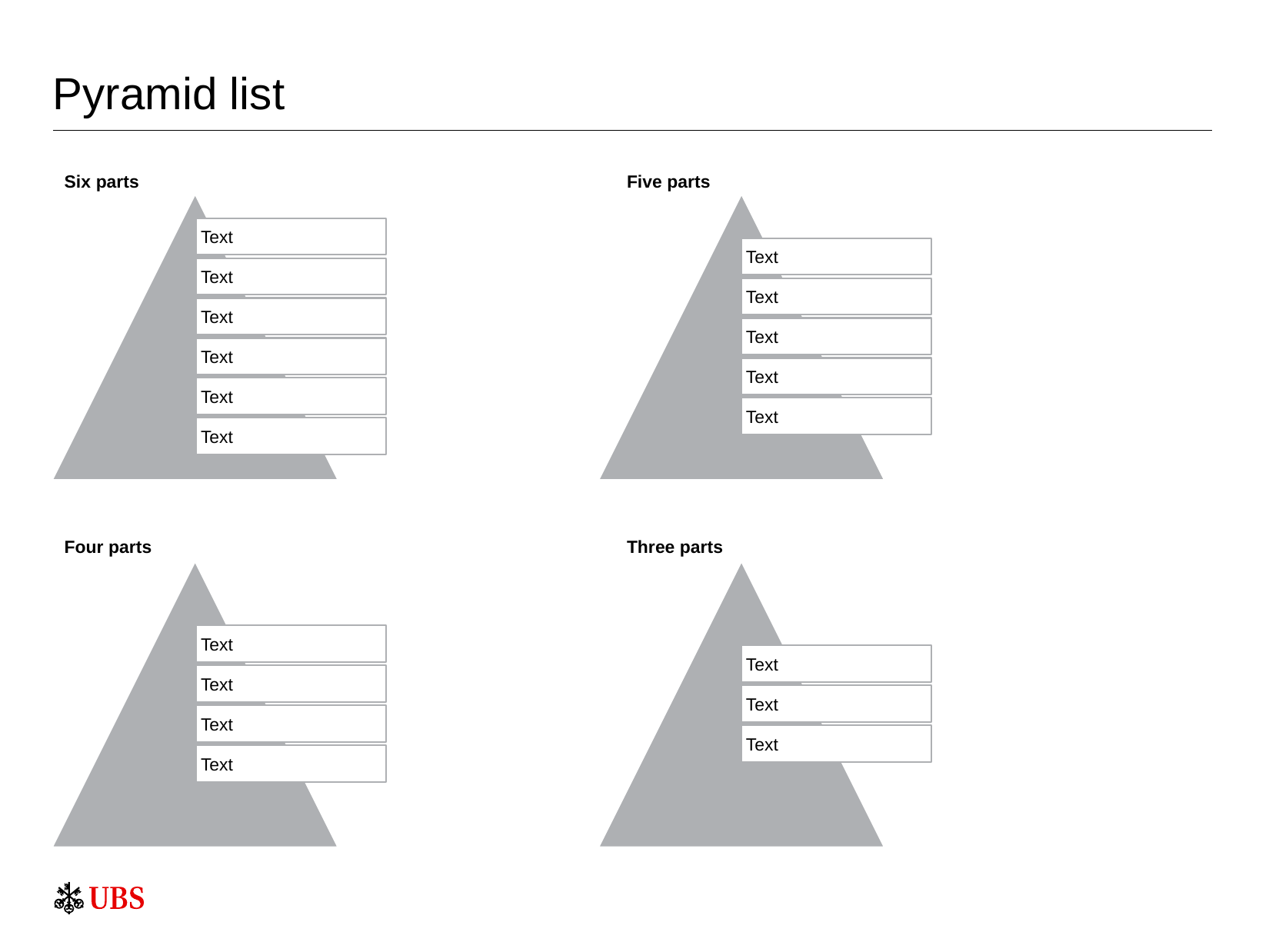

# Pyramid list
Six parts
Five parts

Text
Text
Text
Text
Text
Text
Text
Text
Text
Text
Text
Four parts
Three parts

Text
Text
Text
Text
Text
Text
Text